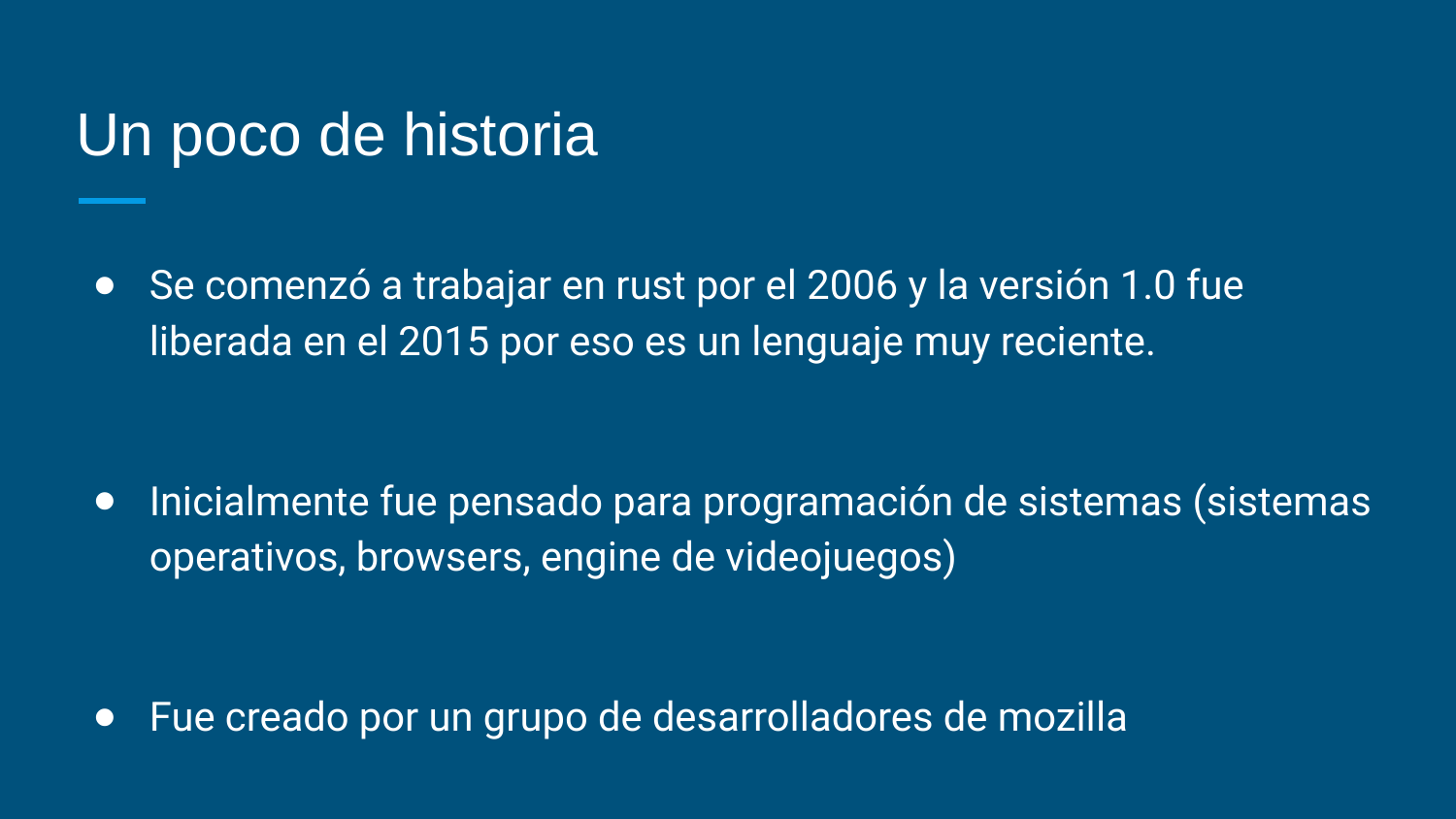

# Un poco de historia
Se comenzó a trabajar en rust por el 2006 y la versión 1.0 fue liberada en el 2015 por eso es un lenguaje muy reciente.

Inicialmente fue pensado para programación de sistemas (sistemas operativos, browsers, engine de videojuegos)

Fue creado por un grupo de desarrolladores de mozilla